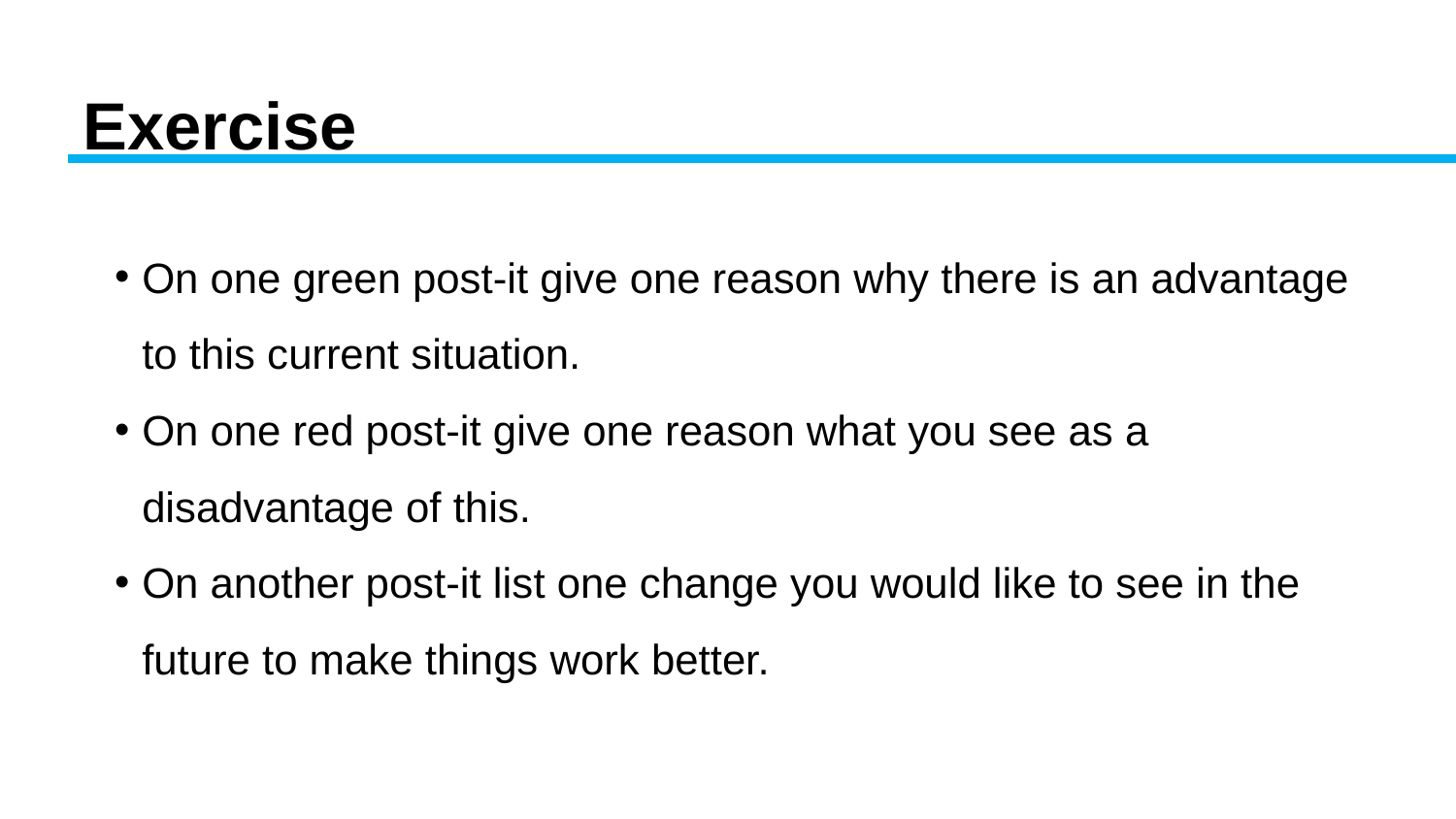

# Exercise
On one green post-it give one reason why there is an advantage to this current situation.
On one red post-it give one reason what you see as a disadvantage of this.
On another post-it list one change you would like to see in the future to make things work better.